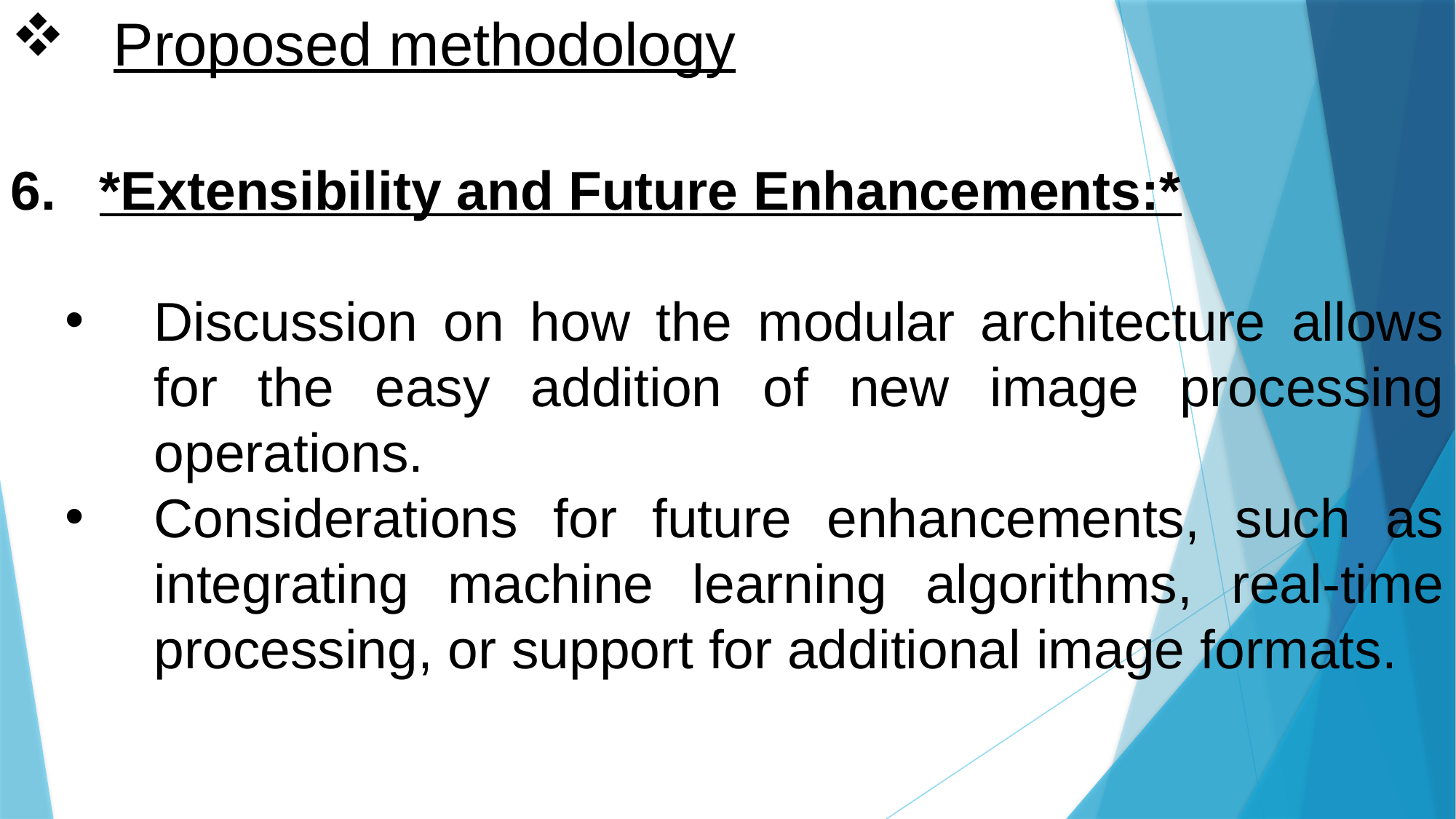

# Proposed methodology
*Extensibility and Future Enhancements:*

Discussion on how the modular architecture allows for the easy addition of new image processing operations.
Considerations for future enhancements, such as integrating machine learning algorithms, real-time processing, or support for additional image formats.